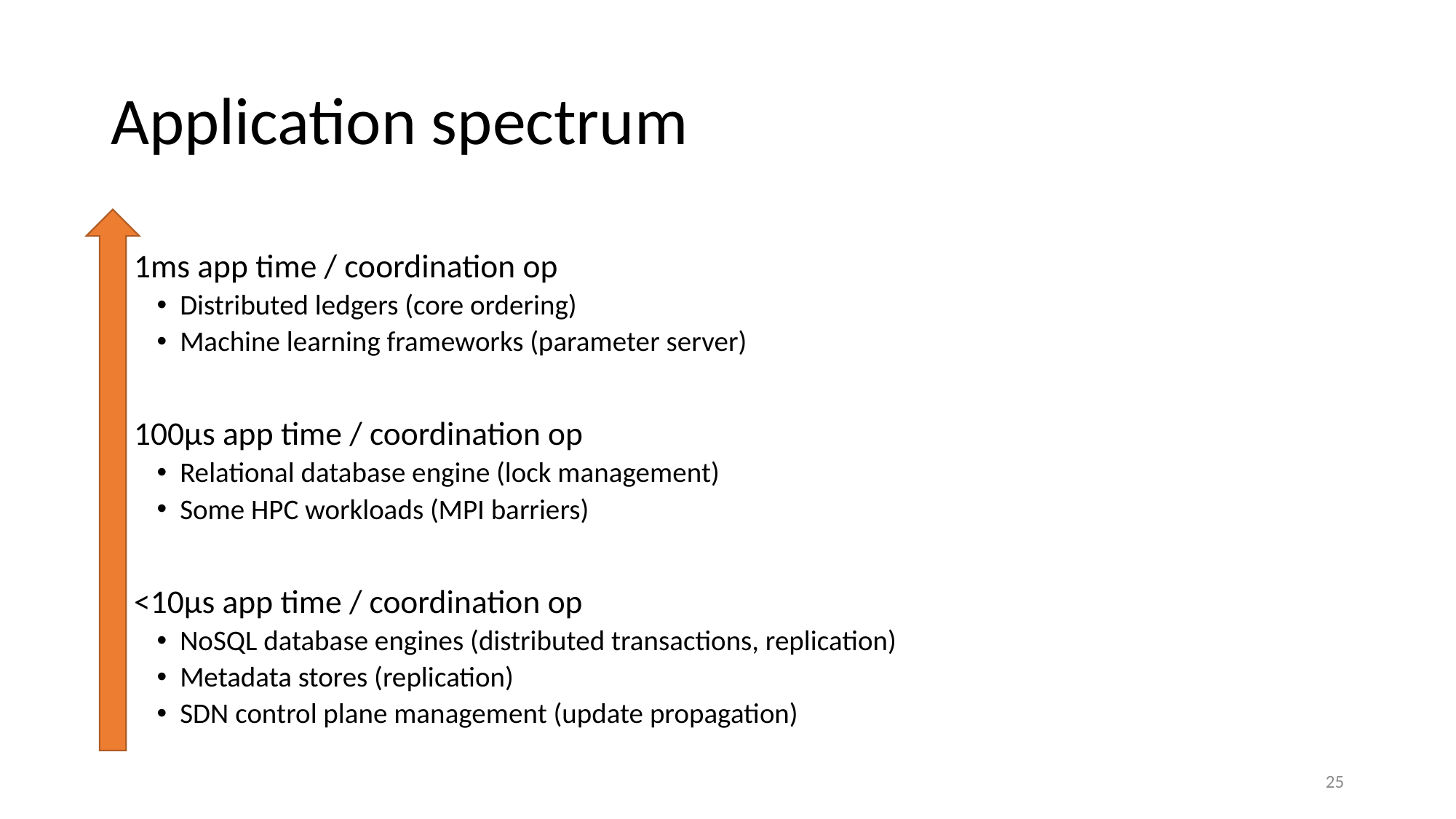

# Application spectrum

1ms app time / coordination op
Distributed ledgers (core ordering)
Machine learning frameworks (parameter server)

100μs app time / coordination op
Relational database engine (lock management)
Some HPC workloads (MPI barriers)

<10μs app time / coordination op
NoSQL database engines (distributed transactions, replication)
Metadata stores (replication)
SDN control plane management (update propagation)

25